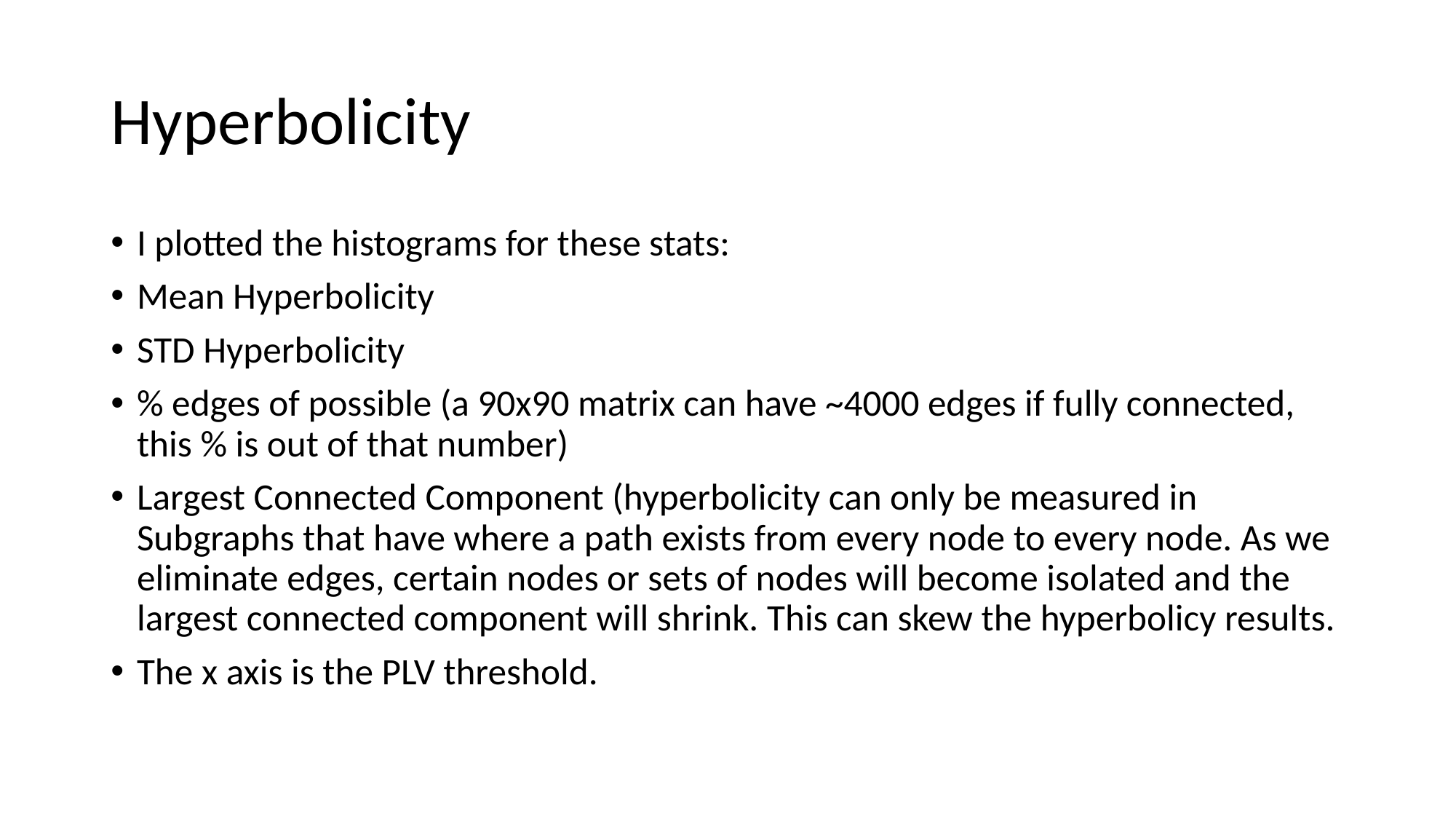

# Hyperbolicity
I plotted the histograms for these stats:
Mean Hyperbolicity
STD Hyperbolicity
% edges of possible (a 90x90 matrix can have ~4000 edges if fully connected, this % is out of that number)
Largest Connected Component (hyperbolicity can only be measured in Subgraphs that have where a path exists from every node to every node. As we eliminate edges, certain nodes or sets of nodes will become isolated and the largest connected component will shrink. This can skew the hyperbolicy results.
The x axis is the PLV threshold.